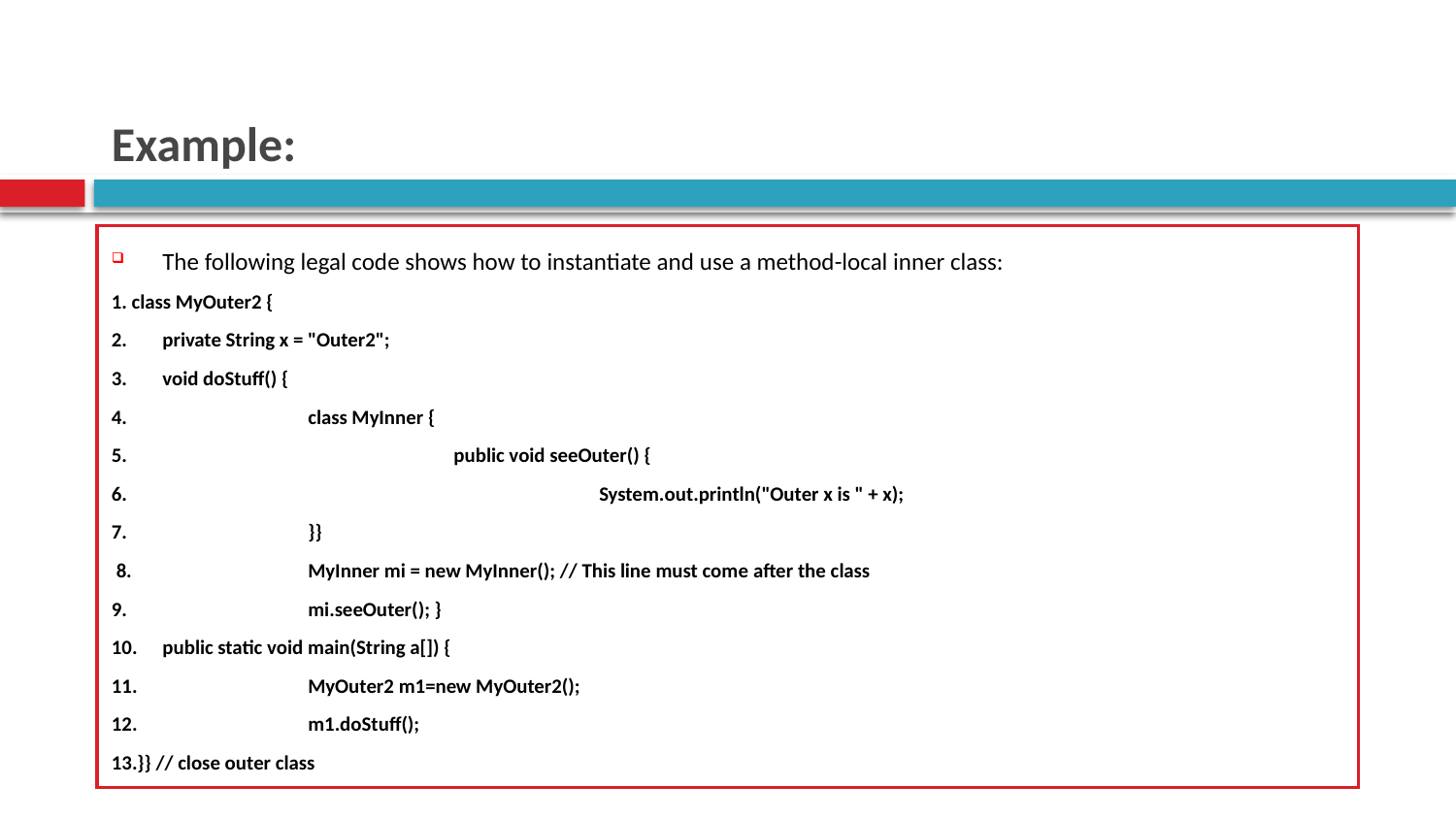

# Example:
The following legal code shows how to instantiate and use a method-local inner class:
1. class MyOuter2 {
2.	private String x = "Outer2";
3.	void doStuff() {
4.		class MyInner {
5.			public void seeOuter() {
6.				System.out.println("Outer x is " + x);
7.		}}
 8.		MyInner mi = new MyInner(); // This line must come after the class
9.		mi.seeOuter(); }
10.	public static void main(String a[]) {
11.		MyOuter2 m1=new MyOuter2();
12.		m1.doStuff();
13.}} // close outer class